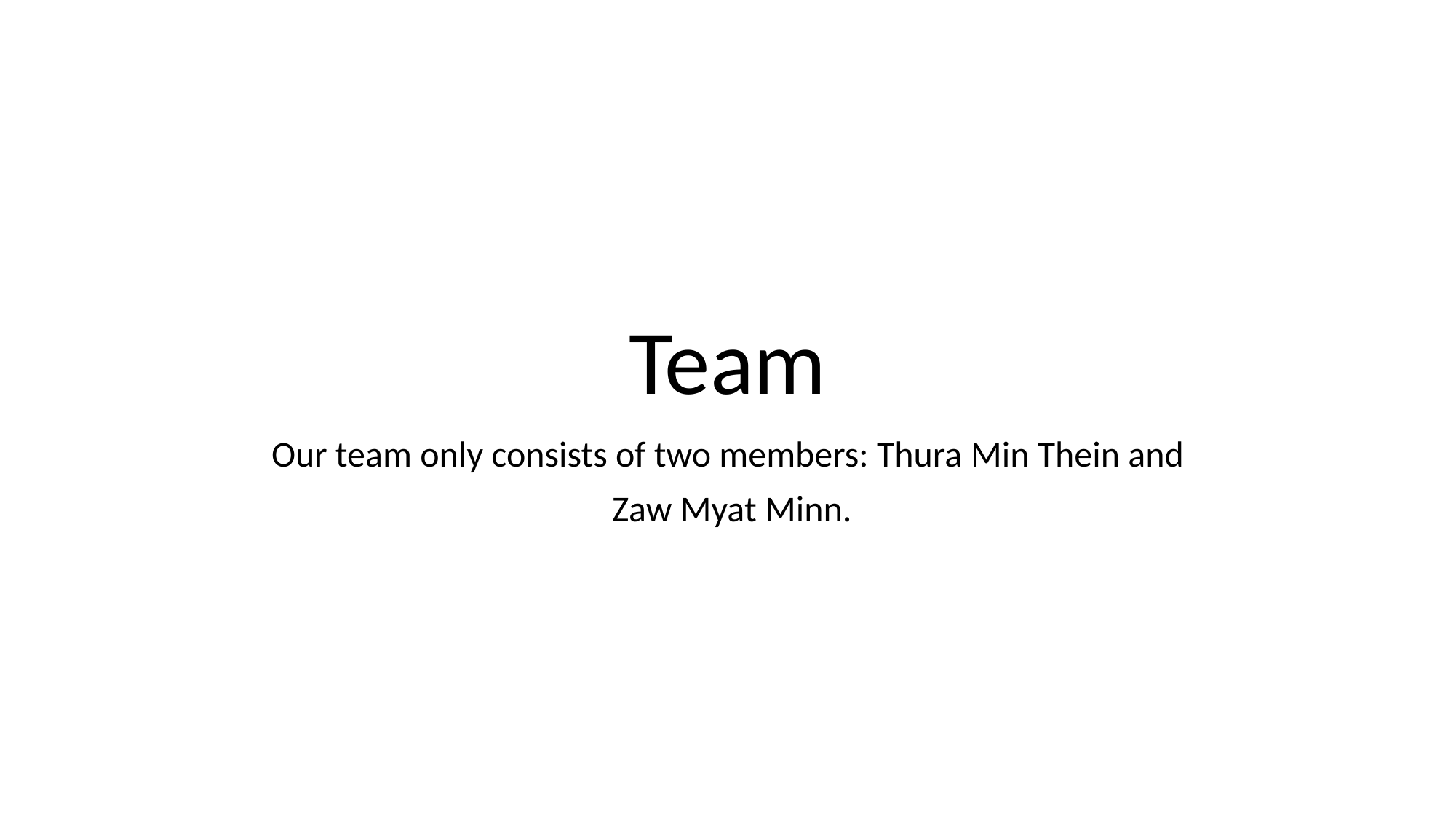

# Team
Our team only consists of two members: Thura Min Thein and
 Zaw Myat Minn.